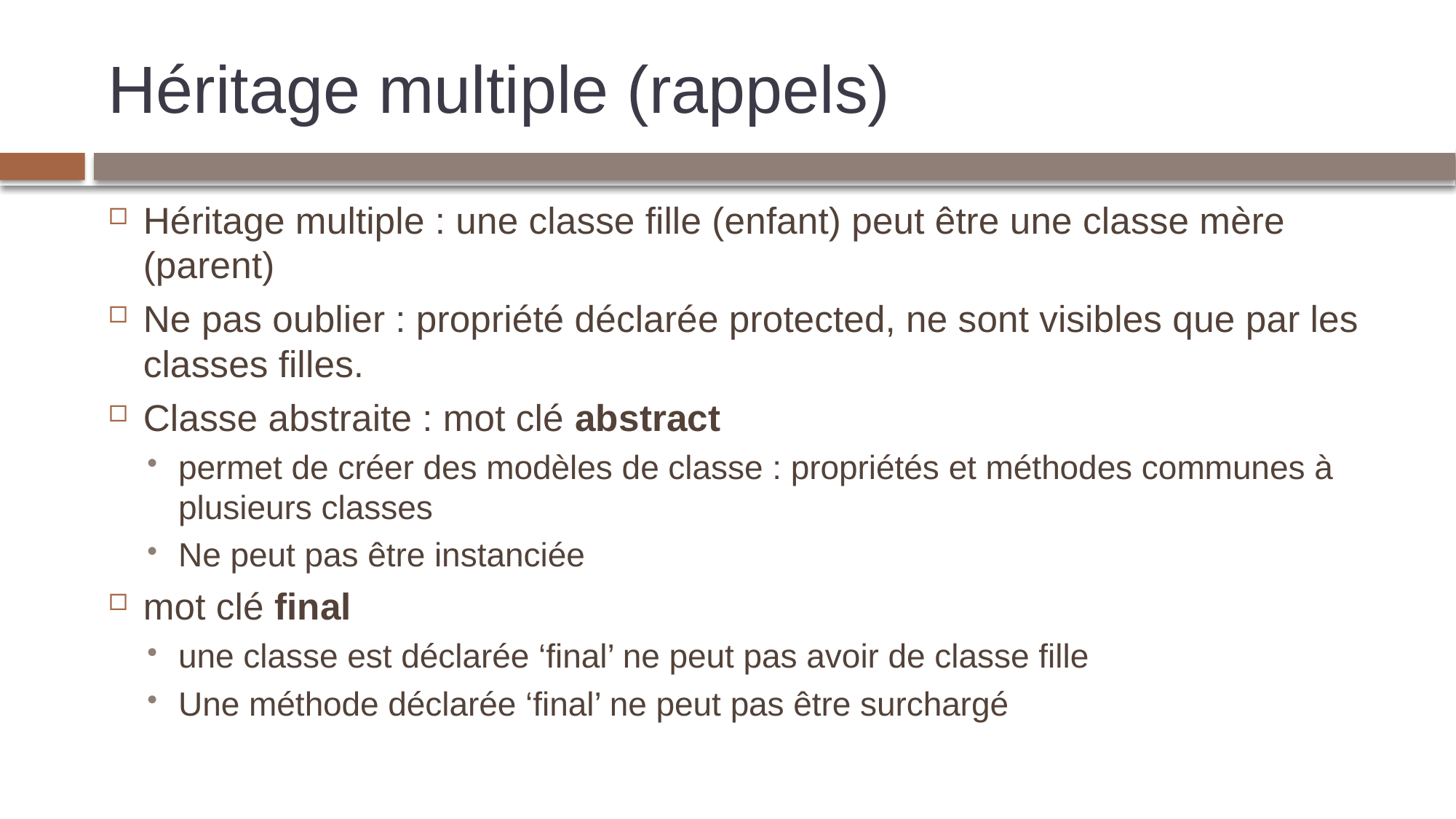

# Héritage multiple (rappels)
Héritage multiple : une classe fille (enfant) peut être une classe mère (parent)
Ne pas oublier : propriété déclarée protected, ne sont visibles que par les classes filles.
Classe abstraite : mot clé abstract
permet de créer des modèles de classe : propriétés et méthodes communes à plusieurs classes
Ne peut pas être instanciée
mot clé final
une classe est déclarée ‘final’ ne peut pas avoir de classe fille
Une méthode déclarée ‘final’ ne peut pas être surchargé